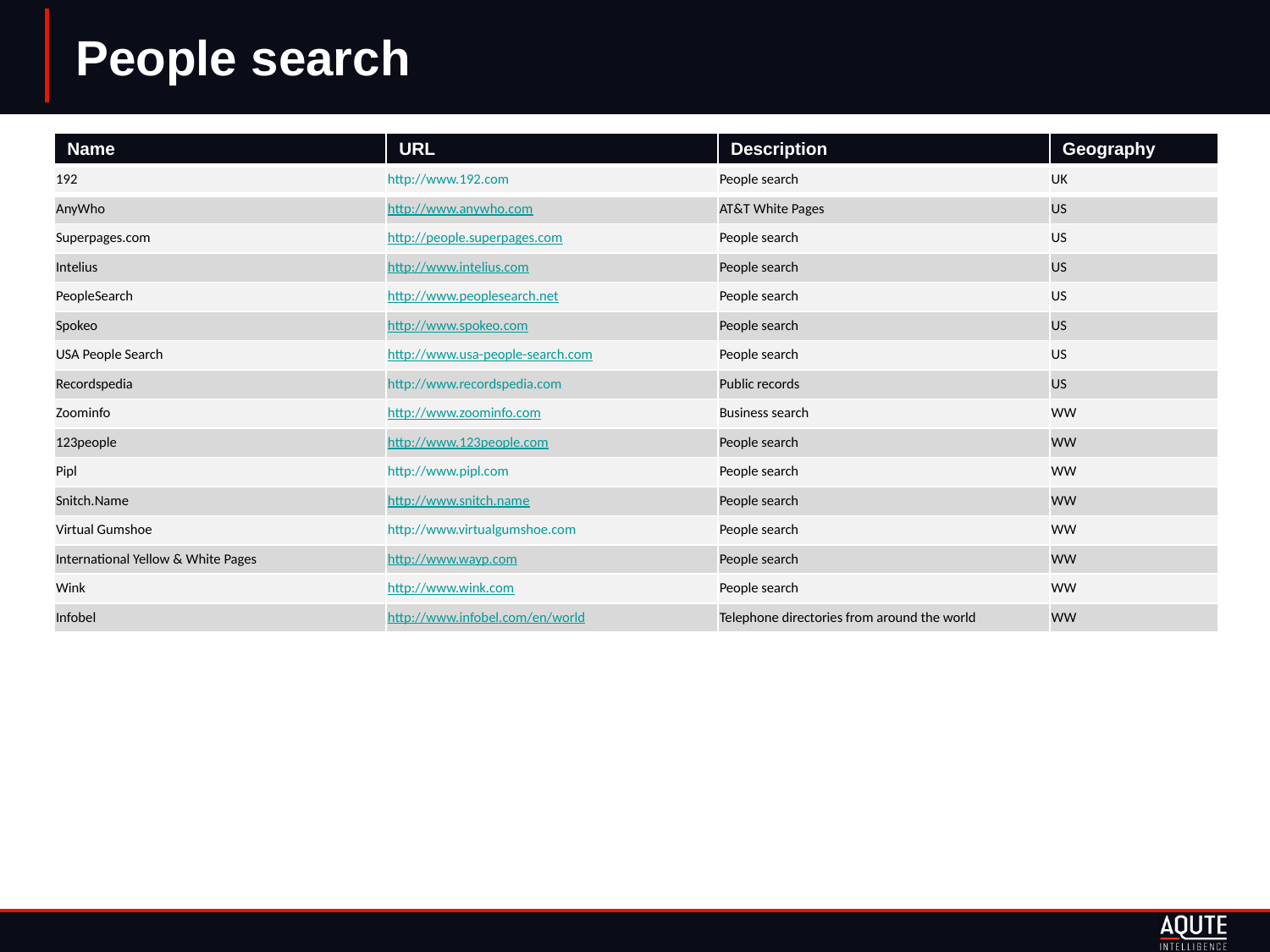

# People search
| Name | URL | Description | Geography |
| --- | --- | --- | --- |
| 192 | http://www.192.com | People search | UK |
| AnyWho | http://www.anywho.com | AT&T White Pages | US |
| Superpages.com | http://people.superpages.com | People search | US |
| Intelius | http://www.intelius.com | People search | US |
| PeopleSearch | http://www.peoplesearch.net | People search | US |
| Spokeo | http://www.spokeo.com | People search | US |
| USA People Search | http://www.usa-people-search.com | People search | US |
| Recordspedia | http://www.recordspedia.com | Public records | US |
| Zoominfo | http://www.zoominfo.com | Business search | WW |
| 123people | http://www.123people.com | People search | WW |
| Pipl | http://www.pipl.com | People search | WW |
| Snitch.Name | http://www.snitch.name | People search | WW |
| Virtual Gumshoe | http://www.virtualgumshoe.com | People search | WW |
| International Yellow & White Pages | http://www.wayp.com | People search | WW |
| Wink | http://www.wink.com | People search | WW |
| Infobel | http://www.infobel.com/en/world | Telephone directories from around the world | WW |